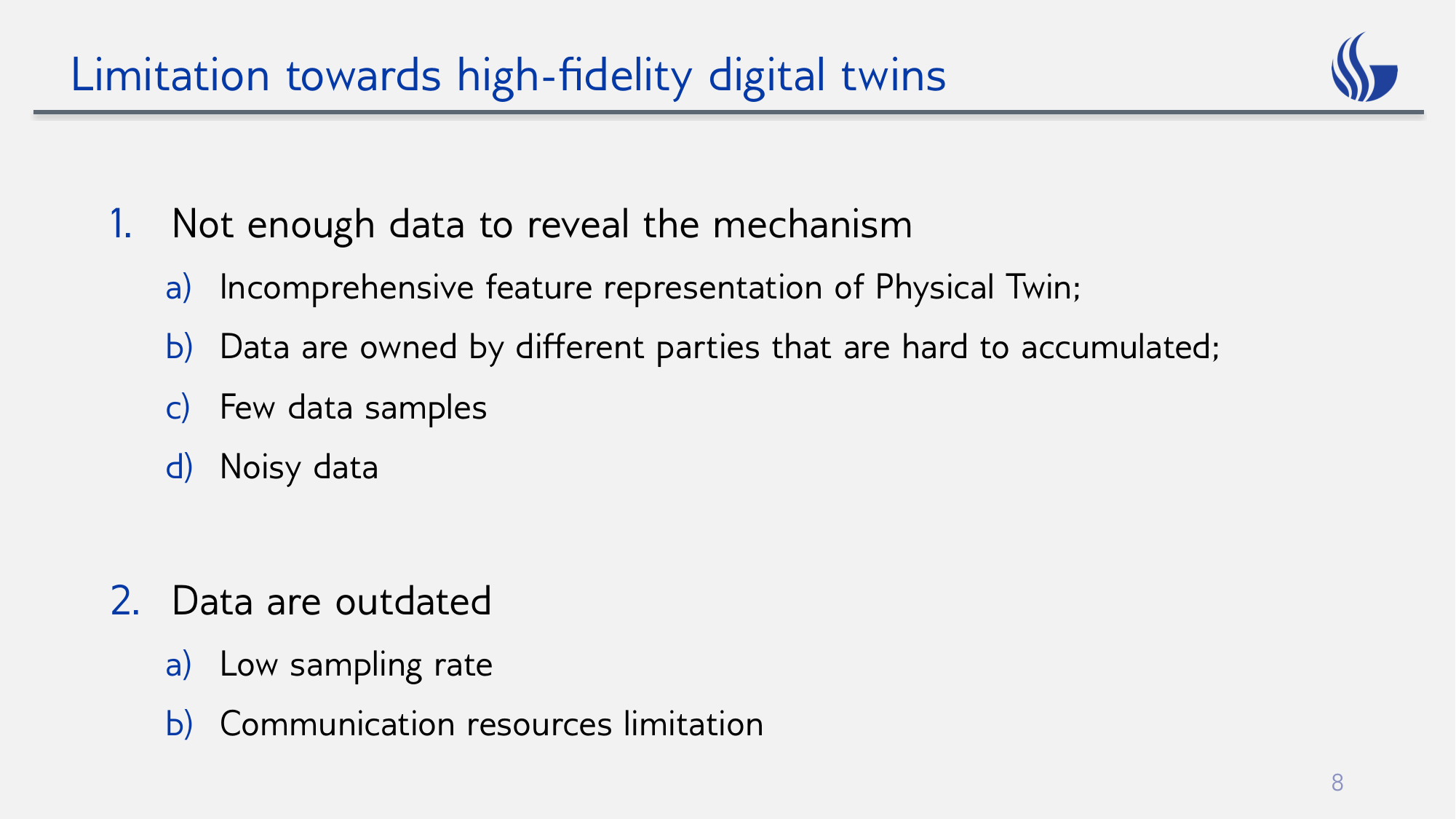

# Limitation towards high-fidelity digital twins
Not enough data to reveal the mechanism
Incomprehensive feature representation of Physical Twin;
Data are owned by different parties that are hard to accumulated;
Few data samples
Noisy data

Data are outdated
Low sampling rate
Communication resources limitation

8